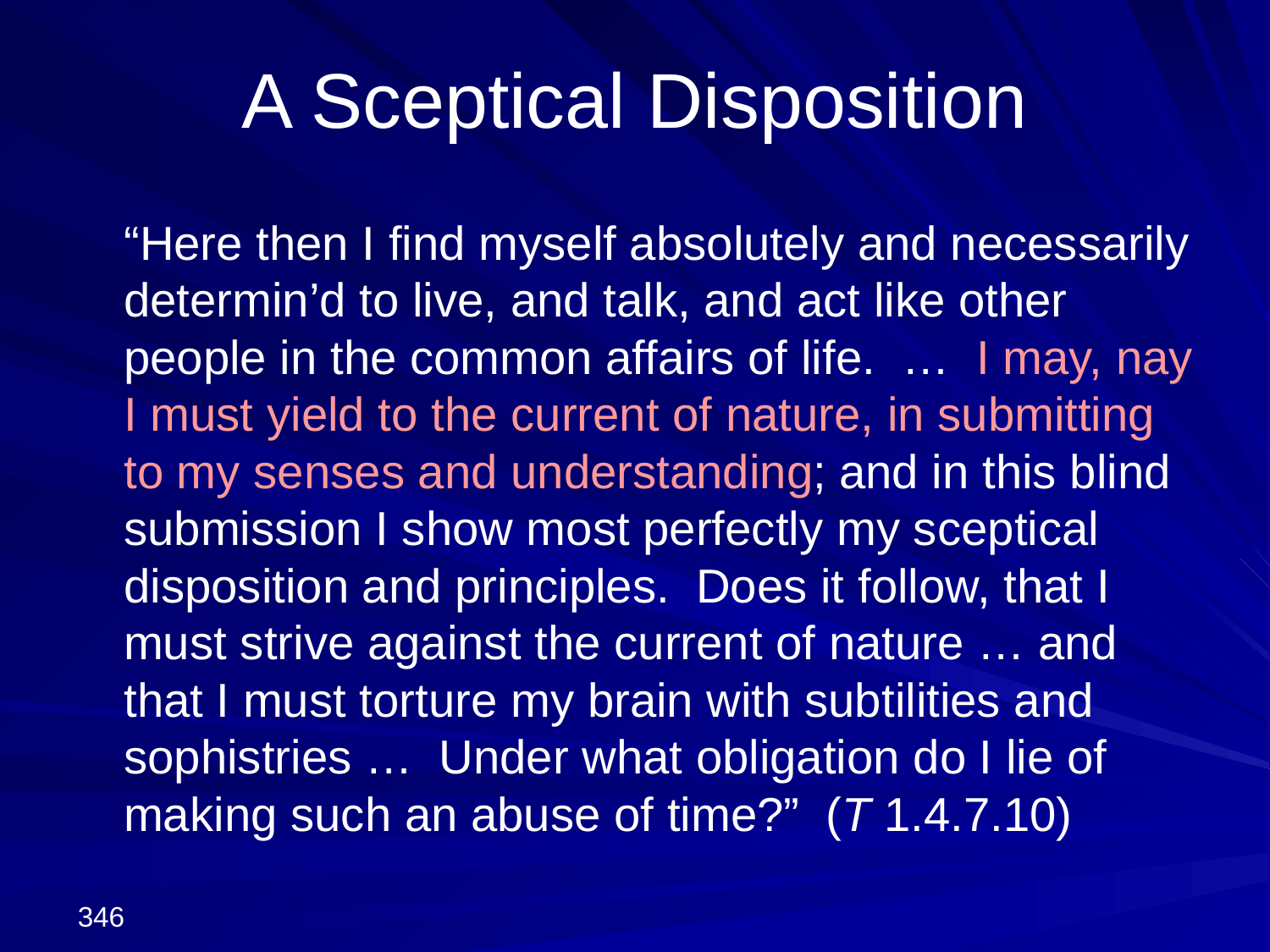

# A Sceptical Disposition
	“Here then I find myself absolutely and necessarily determin’d to live, and talk, and act like other people in the common affairs of life.  …  I may, nay I must yield to the current of nature, in submitting to my senses and understanding; and in this blind submission I show most perfectly my sceptical disposition and principles.  Does it follow, that I must strive against the current of nature … and that I must torture my brain with subtilities and sophistries …  Under what obligation do I lie of making such an abuse of time?”  (T 1.4.7.10)
346